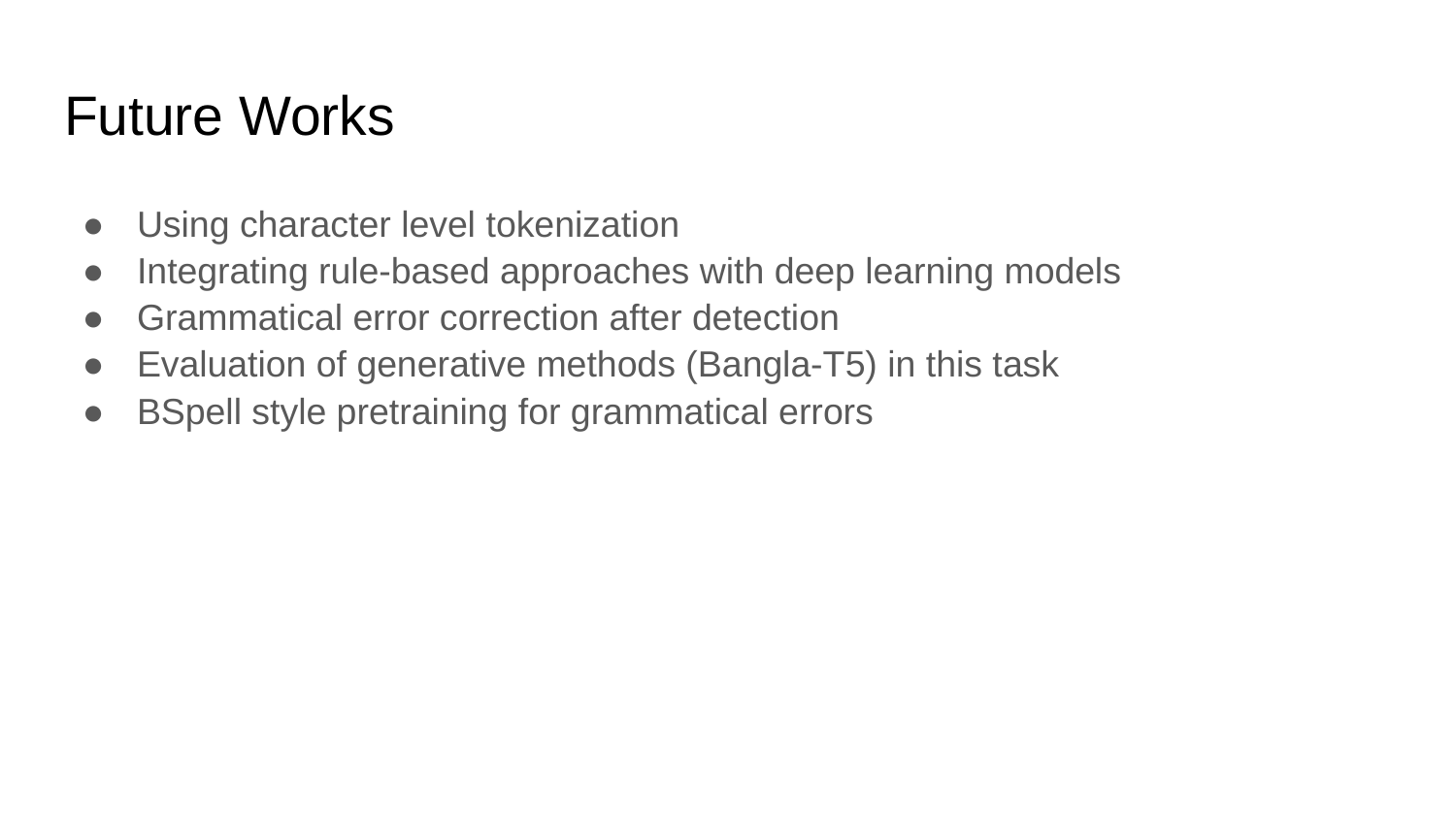

# Future Works
Using character level tokenization
Integrating rule-based approaches with deep learning models
Grammatical error correction after detection
Evaluation of generative methods (Bangla-T5) in this task
BSpell style pretraining for grammatical errors